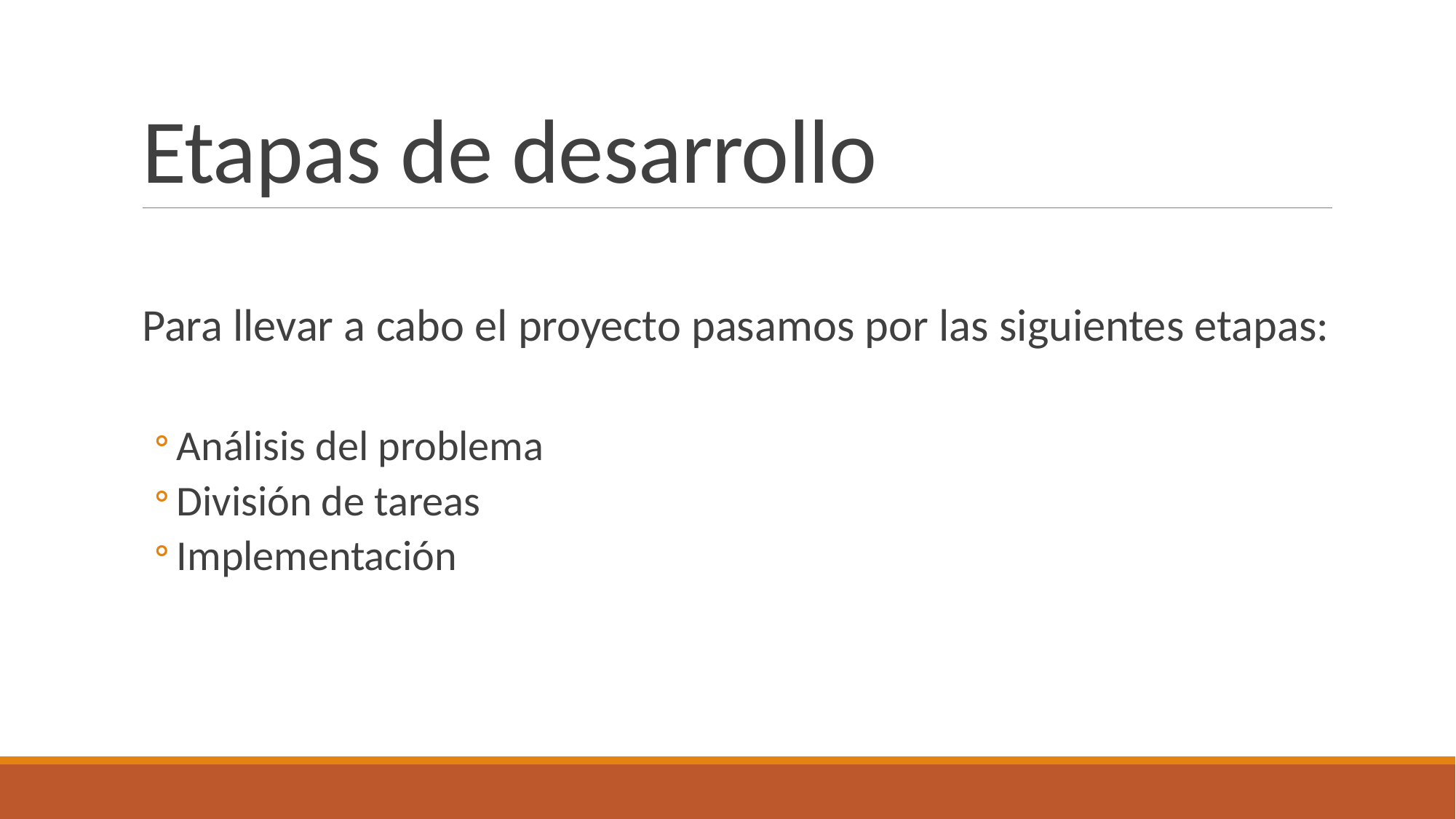

# Etapas de desarrollo

Para llevar a cabo el proyecto pasamos por las siguientes etapas:

Análisis del problema
División de tareas
Implementación